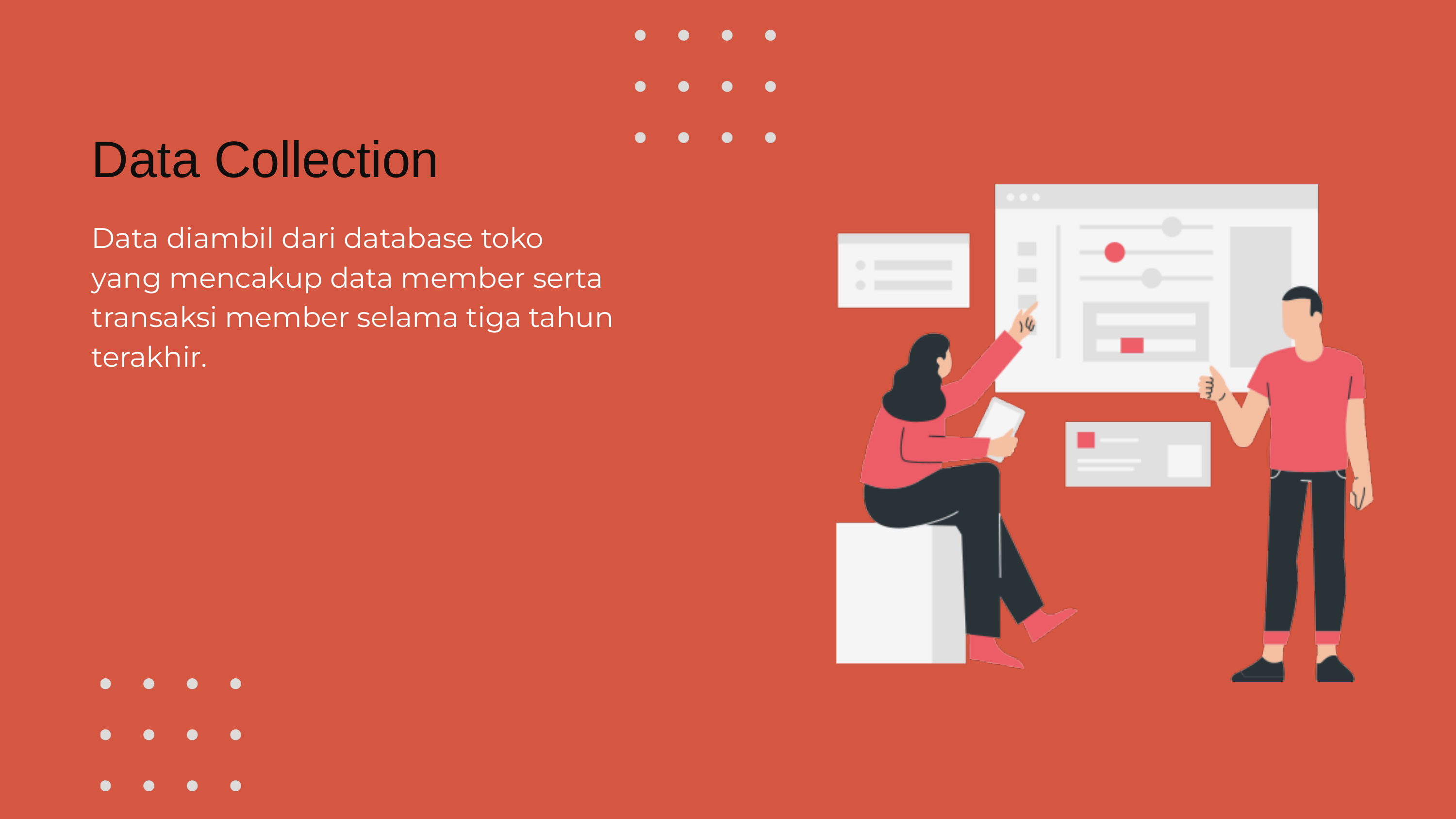

Data Collection

Data diambil dari database toko yang mencakup data member serta transaksi member selama tiga tahun terakhir.